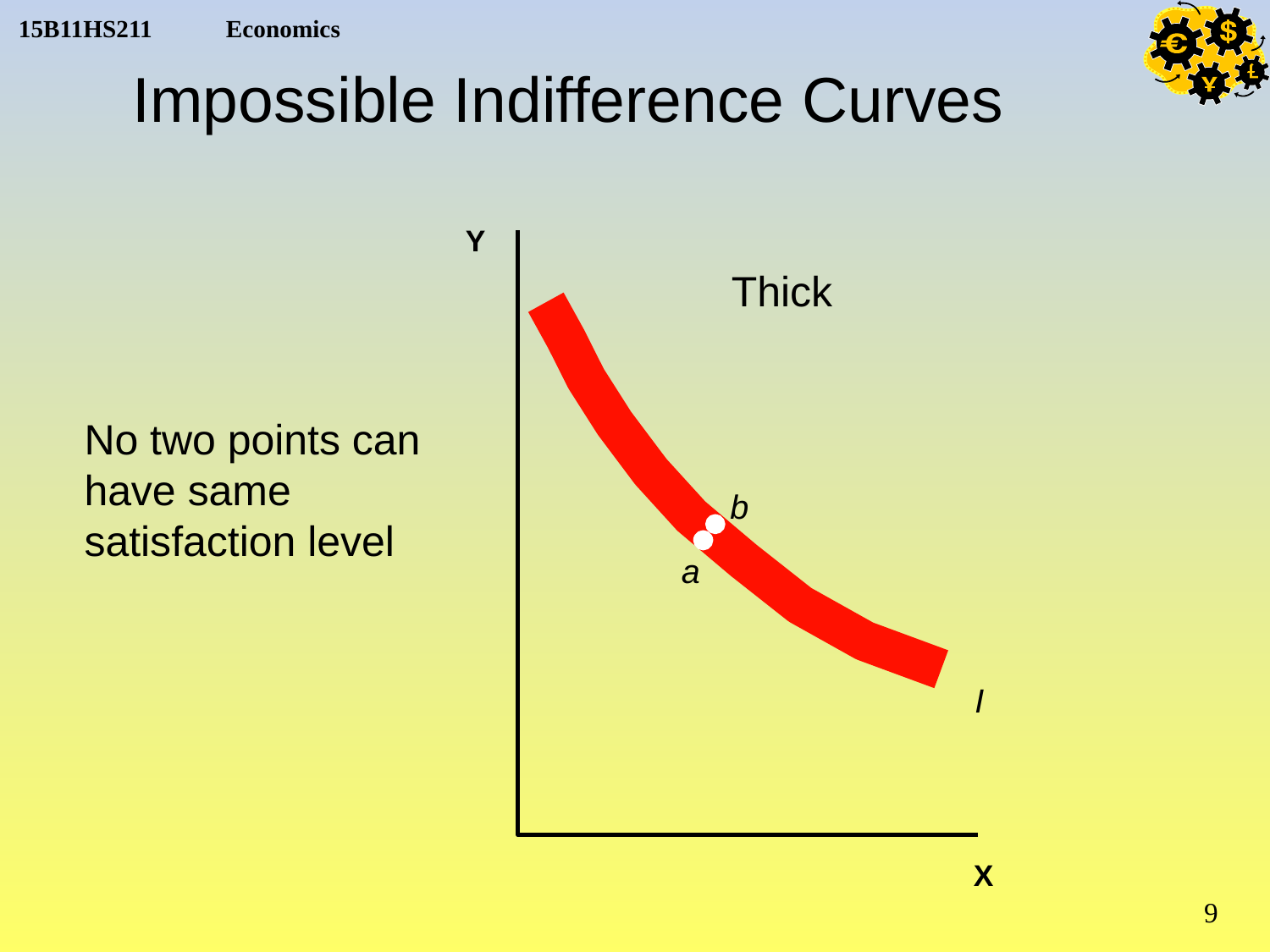

Impossible Indifference Curves
Y

 Thick

No two points can have same satisfaction level
b

a
I
X
9